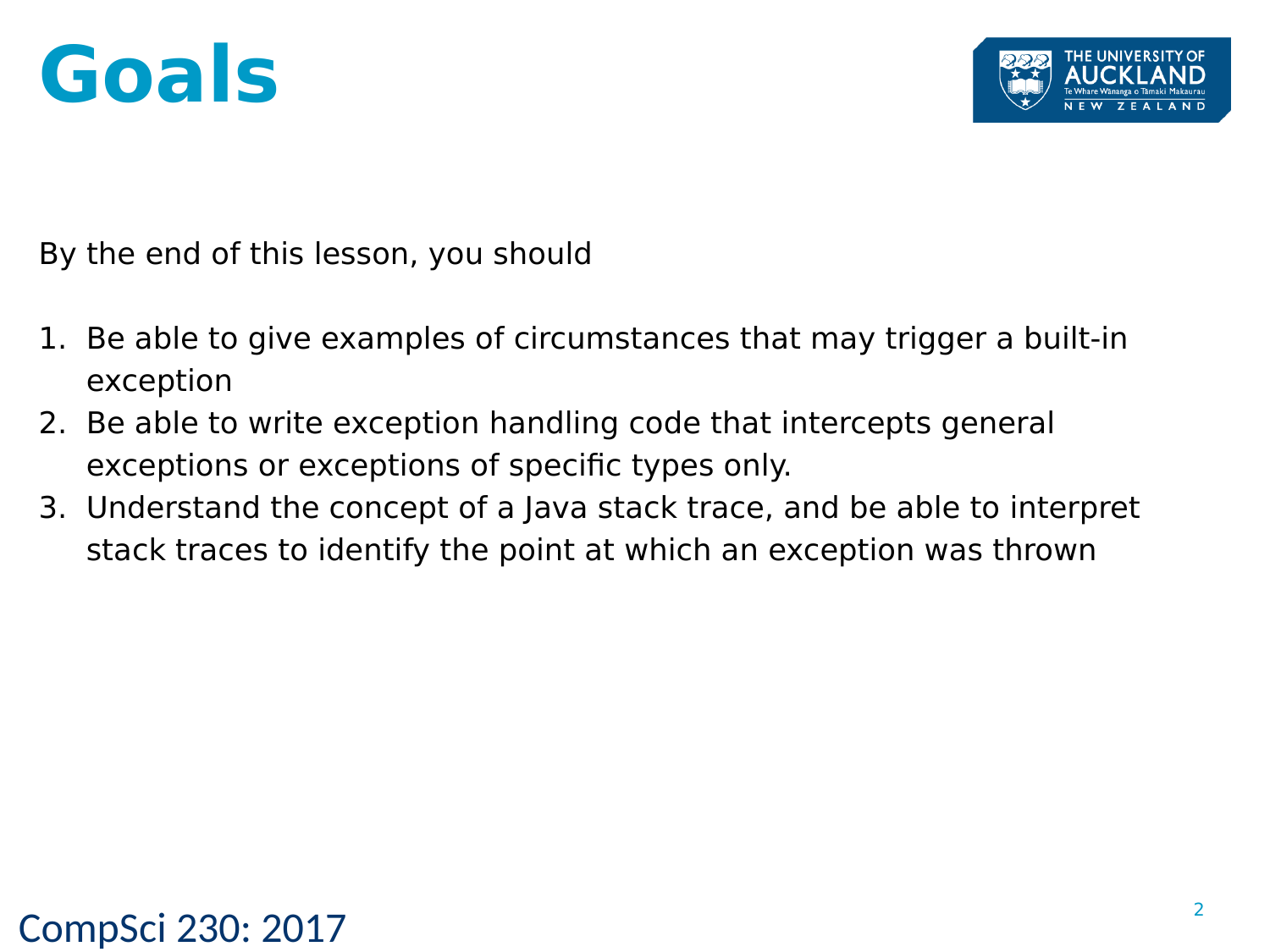

# Goals
By the end of this lesson, you should

Be able to give examples of circumstances that may trigger a built-in exception
Be able to write exception handling code that intercepts general exceptions or exceptions of specific types only.
Understand the concept of a Java stack trace, and be able to interpret stack traces to identify the point at which an exception was thrown
2